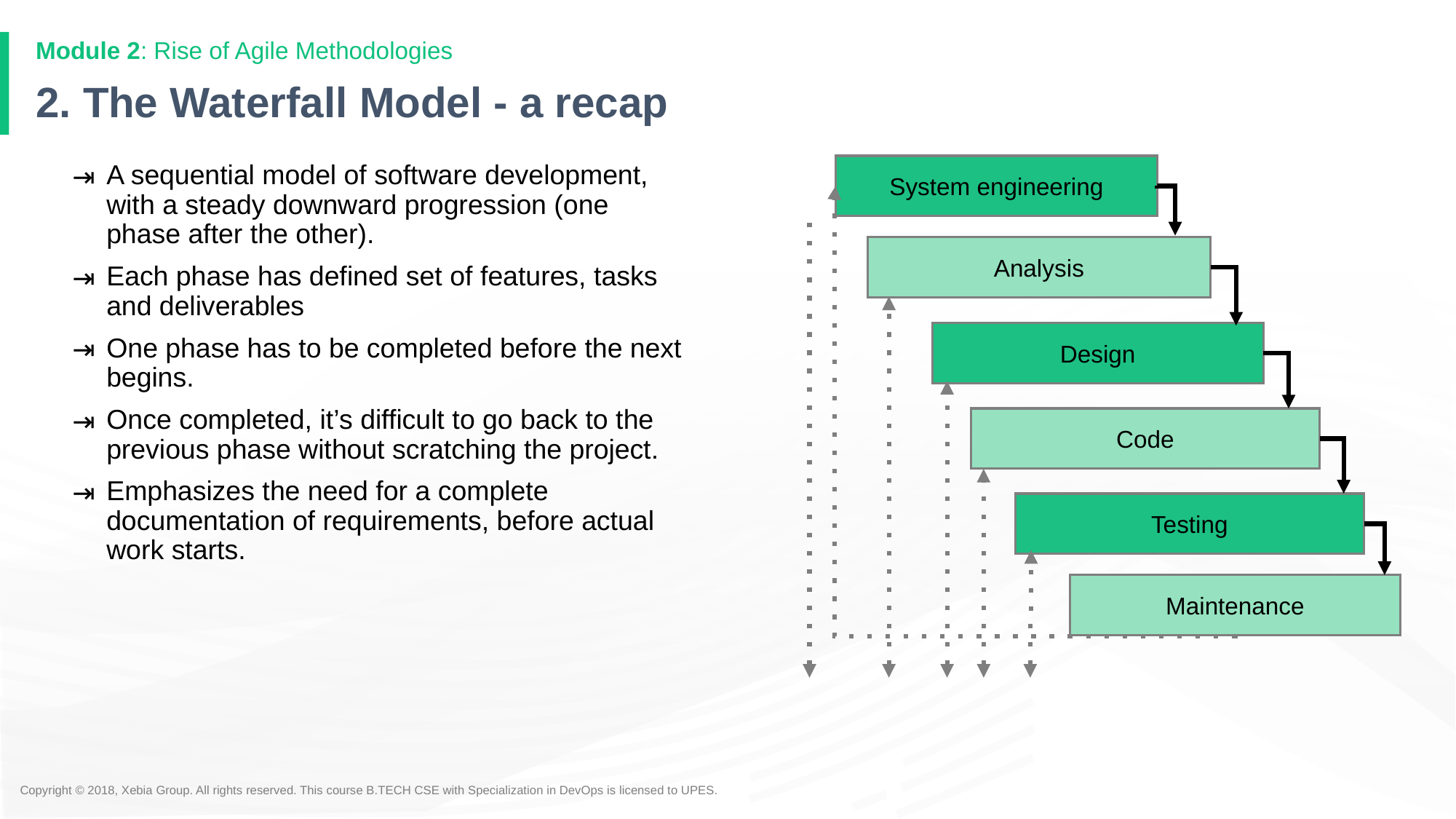

Module 2: Rise of Agile Methodologies
# 2. The Waterfall Model - a recap
A sequential model of software development, with a steady downward progression (one phase after the other).
Each phase has defined set of features, tasks and deliverables
One phase has to be completed before the next begins.
Once completed, it’s difficult to go back to the previous phase without scratching the project.
Emphasizes the need for a complete documentation of requirements, before actual work starts.

System engineering
Analysis
Design
Code
Testing
Maintenance